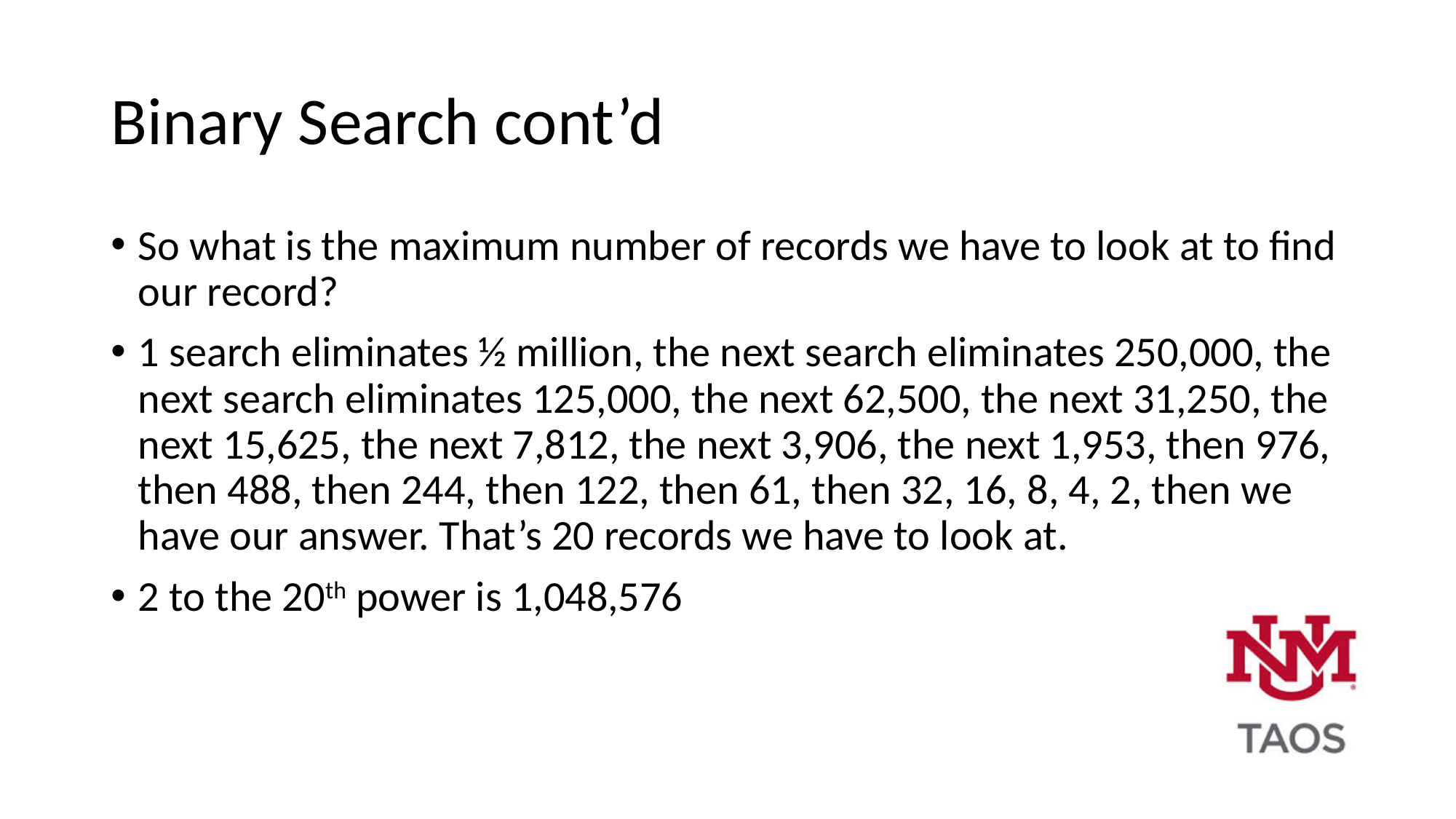

# Binary Search cont’d
So what is the maximum number of records we have to look at to find our record?
1 search eliminates ½ million, the next search eliminates 250,000, the next search eliminates 125,000, the next 62,500, the next 31,250, the next 15,625, the next 7,812, the next 3,906, the next 1,953, then 976, then 488, then 244, then 122, then 61, then 32, 16, 8, 4, 2, then we have our answer. That’s 20 records we have to look at.
2 to the 20th power is 1,048,576